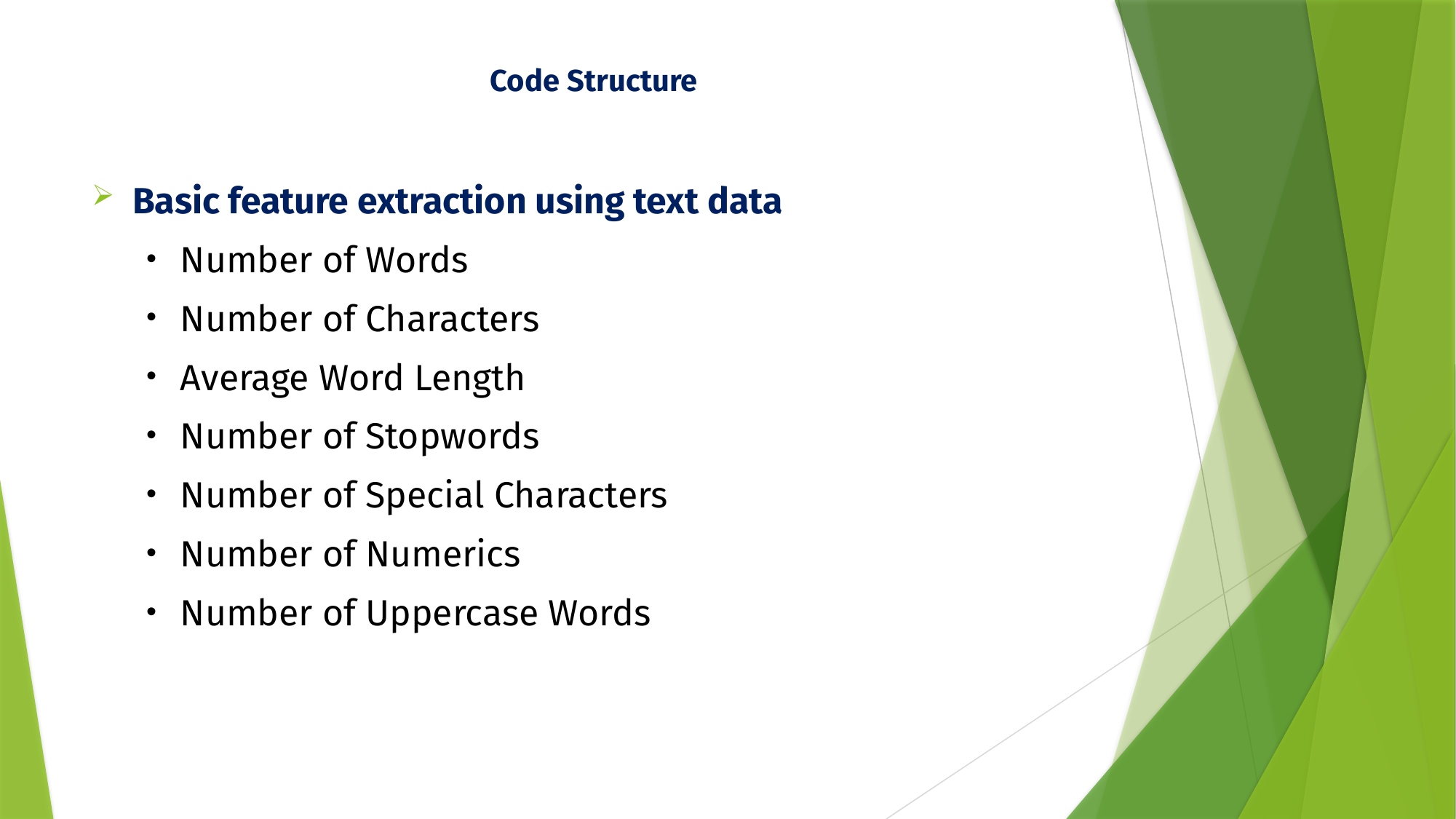

# Code Structure
Basic feature extraction using text data
Number of Words
Number of Characters
Average Word Length
Number of Stopwords
Number of Special Characters
Number of Numerics
Number of Uppercase Words